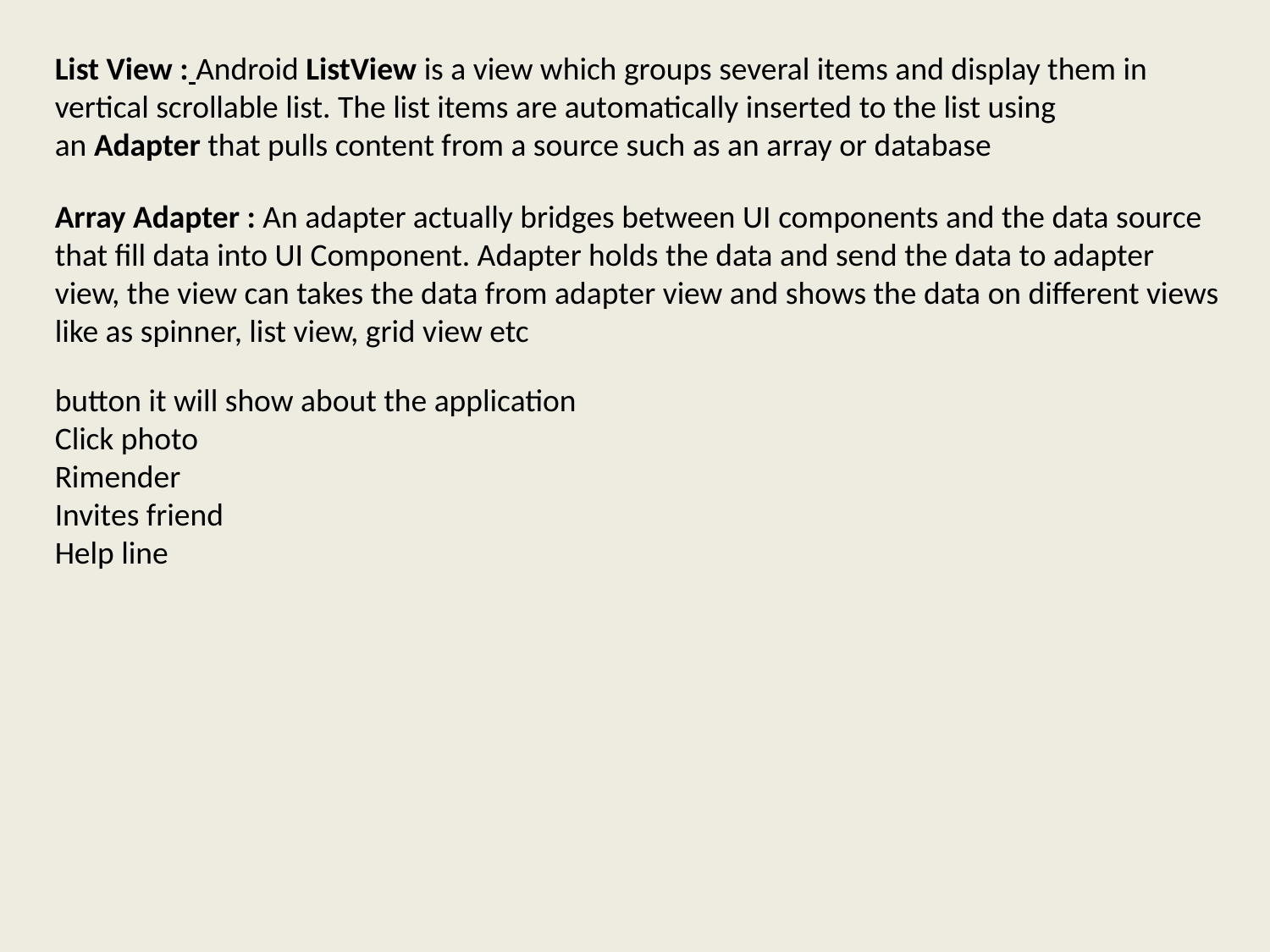

List View : Android ListView is a view which groups several items and display them in vertical scrollable list. The list items are automatically inserted to the list using an Adapter that pulls content from a source such as an array or database
Array Adapter : An adapter actually bridges between UI components and the data source that fill data into UI Component. Adapter holds the data and send the data to adapter view, the view can takes the data from adapter view and shows the data on different views like as spinner, list view, grid view etc
button it will show about the application
Click photo
Rimender
Invites friend
Help line